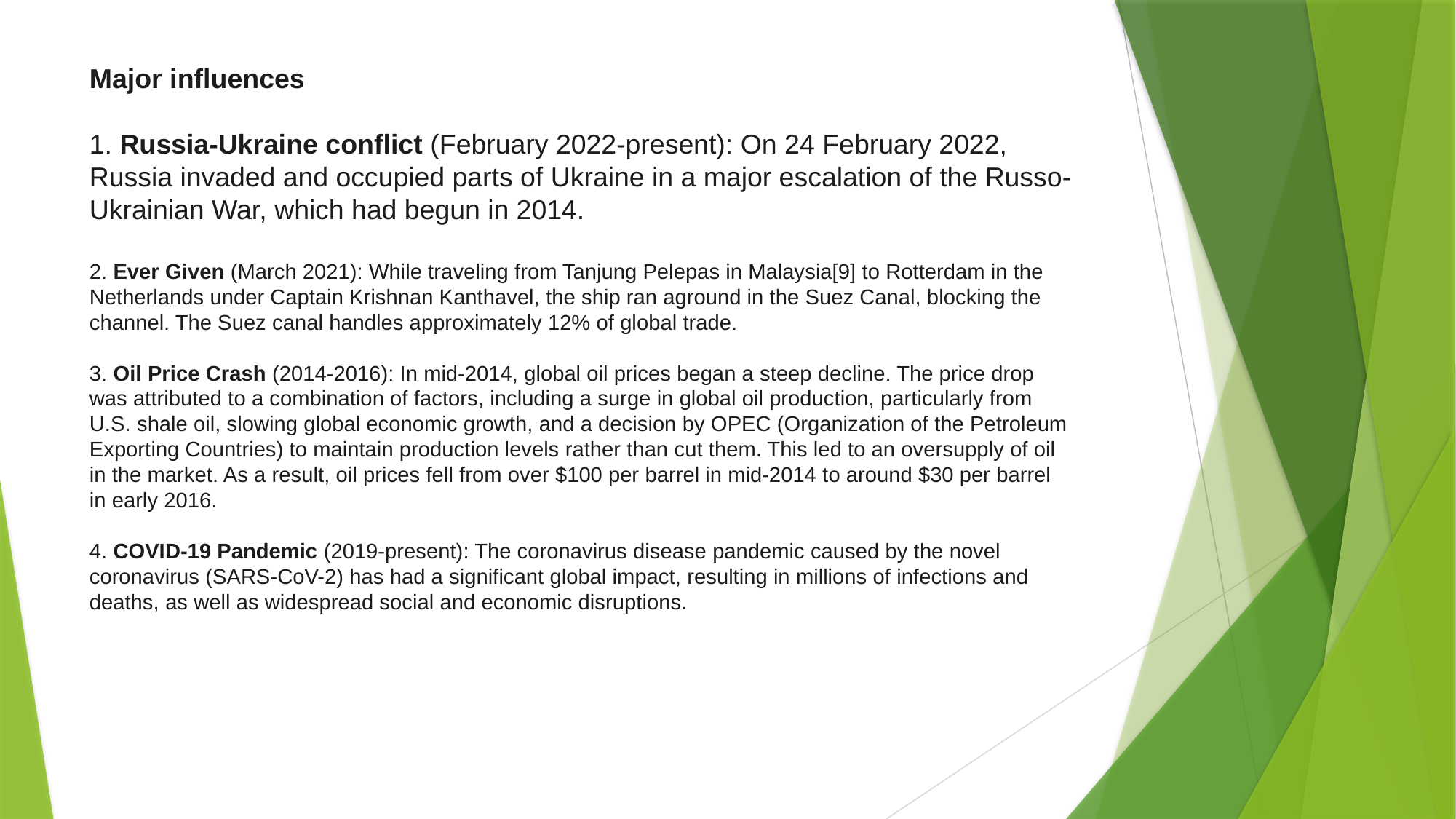

Major influences

1. Russia-Ukraine conflict (February 2022-present): On 24 February 2022, Russia invaded and occupied parts of Ukraine in a major escalation of the Russo-Ukrainian War, which had begun in 2014.

2. Ever Given (March 2021): While traveling from Tanjung Pelepas in Malaysia[9] to Rotterdam in the Netherlands under Captain Krishnan Kanthavel, the ship ran aground in the Suez Canal, blocking the channel. The Suez canal handles approximately 12% of global trade.

3. Oil Price Crash (2014-2016): In mid-2014, global oil prices began a steep decline. The price drop was attributed to a combination of factors, including a surge in global oil production, particularly from U.S. shale oil, slowing global economic growth, and a decision by OPEC (Organization of the Petroleum Exporting Countries) to maintain production levels rather than cut them. This led to an oversupply of oil in the market. As a result, oil prices fell from over $100 per barrel in mid-2014 to around $30 per barrel in early 2016.

4. COVID-19 Pandemic (2019-present): The coronavirus disease pandemic caused by the novel coronavirus (SARS-CoV-2) has had a significant global impact, resulting in millions of infections and deaths, as well as widespread social and economic disruptions.